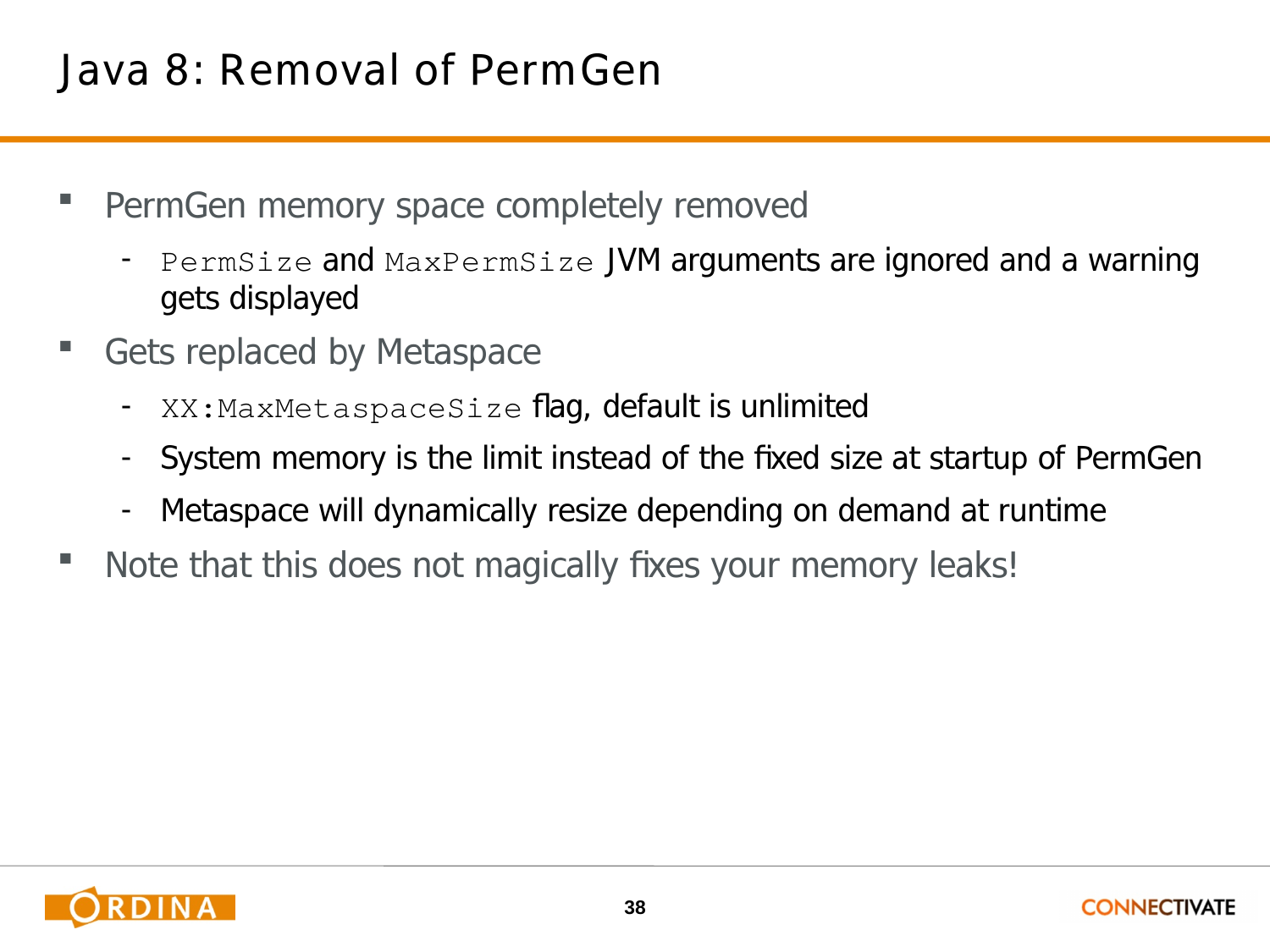

# Java 8: Removal of PermGen
PermGen memory space completely removed
PermSize and MaxPermSize JVM arguments are ignored and a warning gets displayed
Gets replaced by Metaspace
XX:MaxMetaspaceSize flag, default is unlimited
System memory is the limit instead of the fixed size at startup of PermGen
Metaspace will dynamically resize depending on demand at runtime
Note that this does not magically fixes your memory leaks!